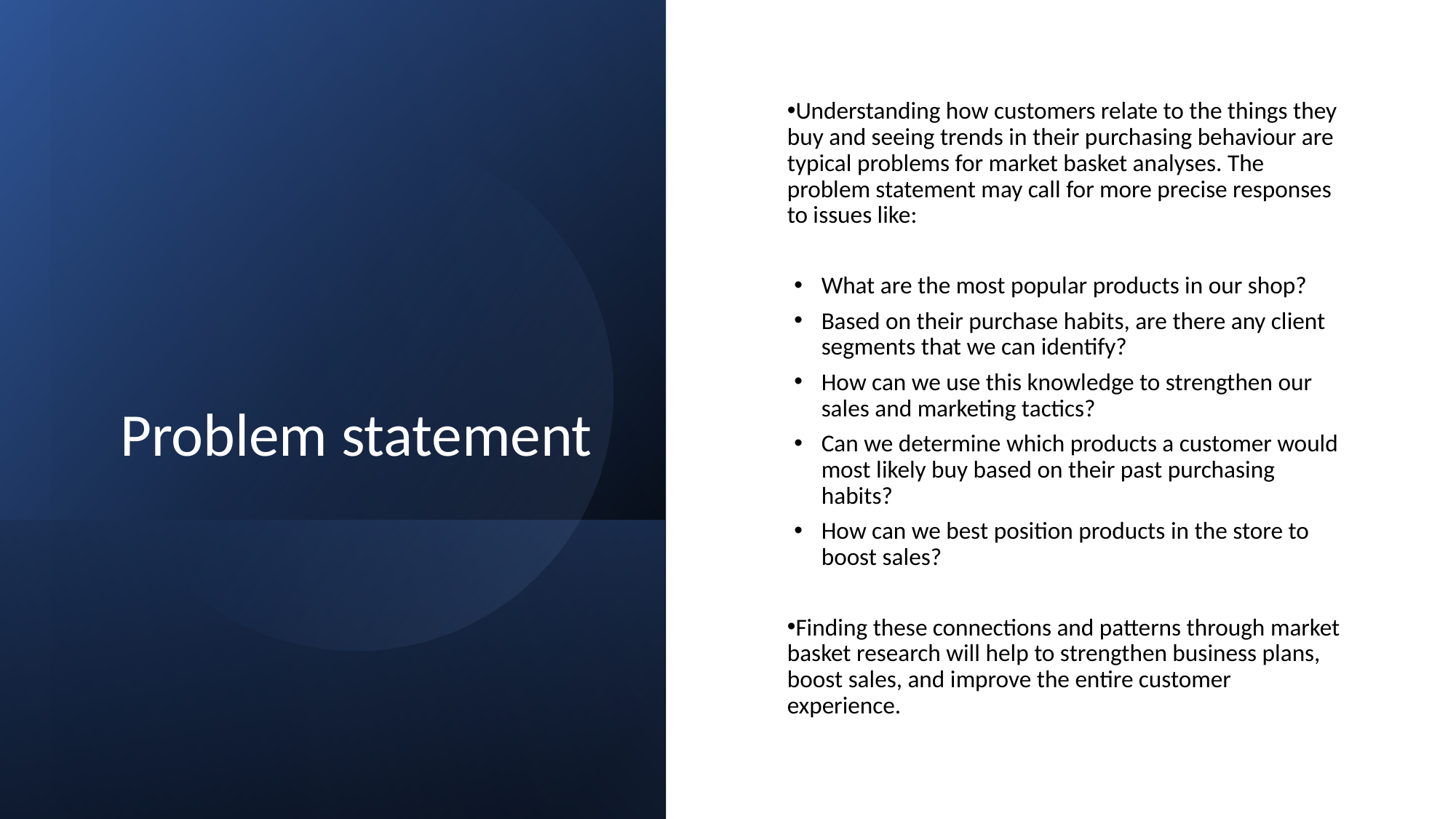

Problem statement

Understanding how customers relate to the things they buy and seeing trends in their purchasing behaviour are typical problems for market basket analyses. The problem statement may call for more precise responses to issues like:

What are the most popular products in our shop?
Based on their purchase habits, are there any client segments that we can identify?
How can we use this knowledge to strengthen our sales and marketing tactics?
Can we determine which products a customer would most likely buy based on their past purchasing habits?
How can we best position products in the store to boost sales?

Finding these connections and patterns through market basket research will help to strengthen business plans, boost sales, and improve the entire customer experience.